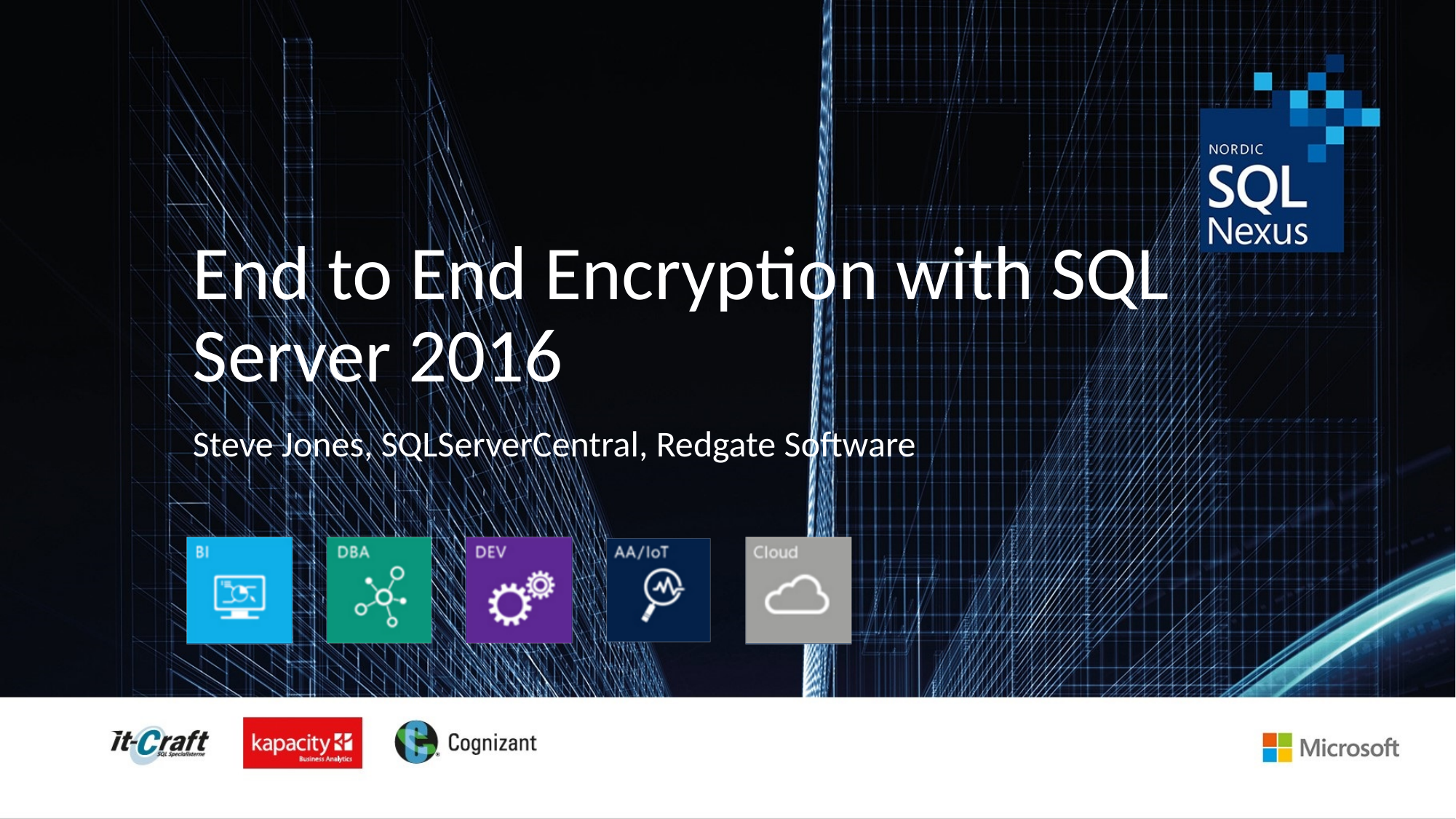

# End to End Encryption with SQL Server 2016
Steve Jones, SQLServerCentral, Redgate Software